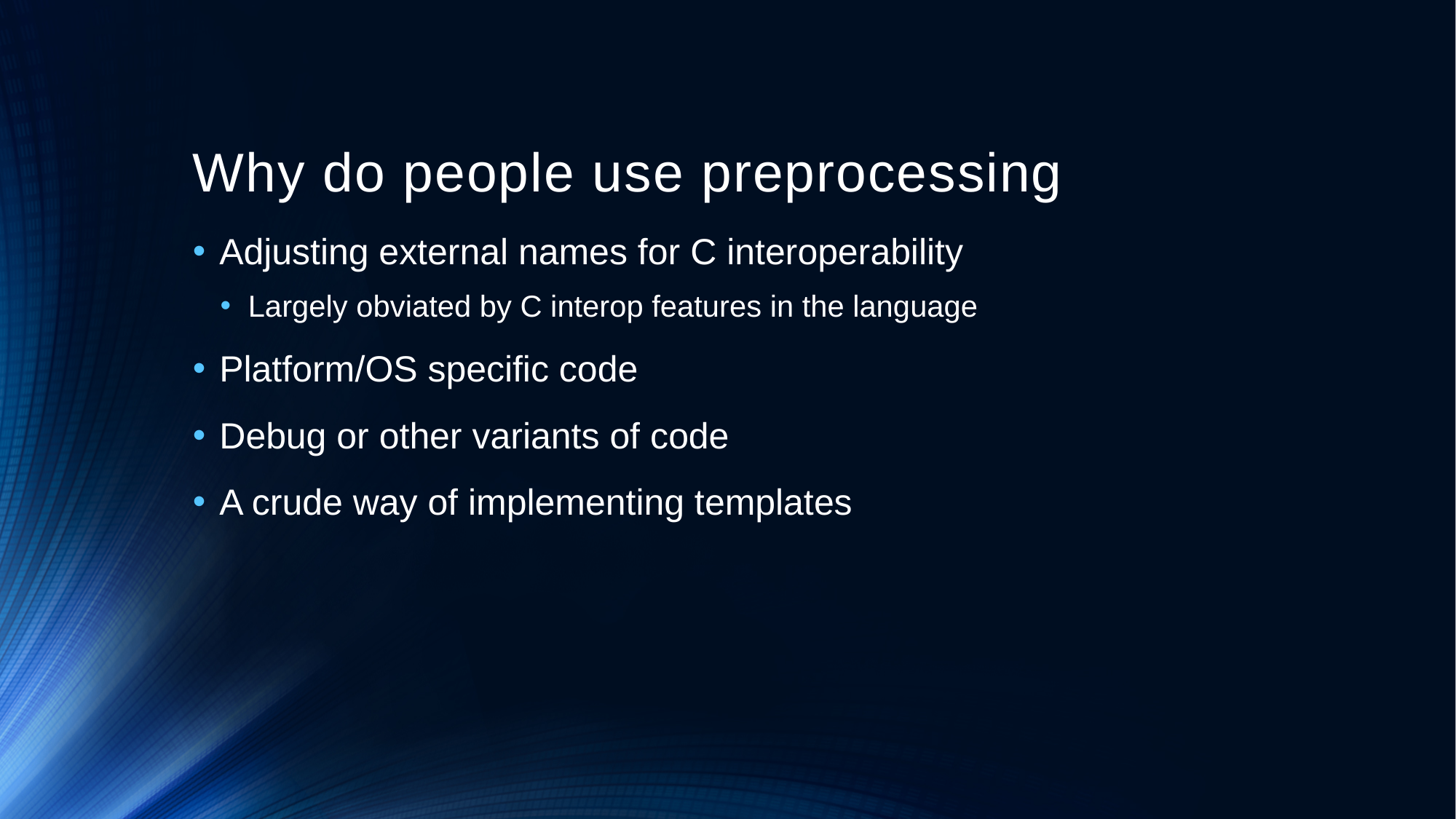

# Why do people use preprocessing
Adjusting external names for C interoperability
Largely obviated by C interop features in the language
Platform/OS specific code
Debug or other variants of code
A crude way of implementing templates